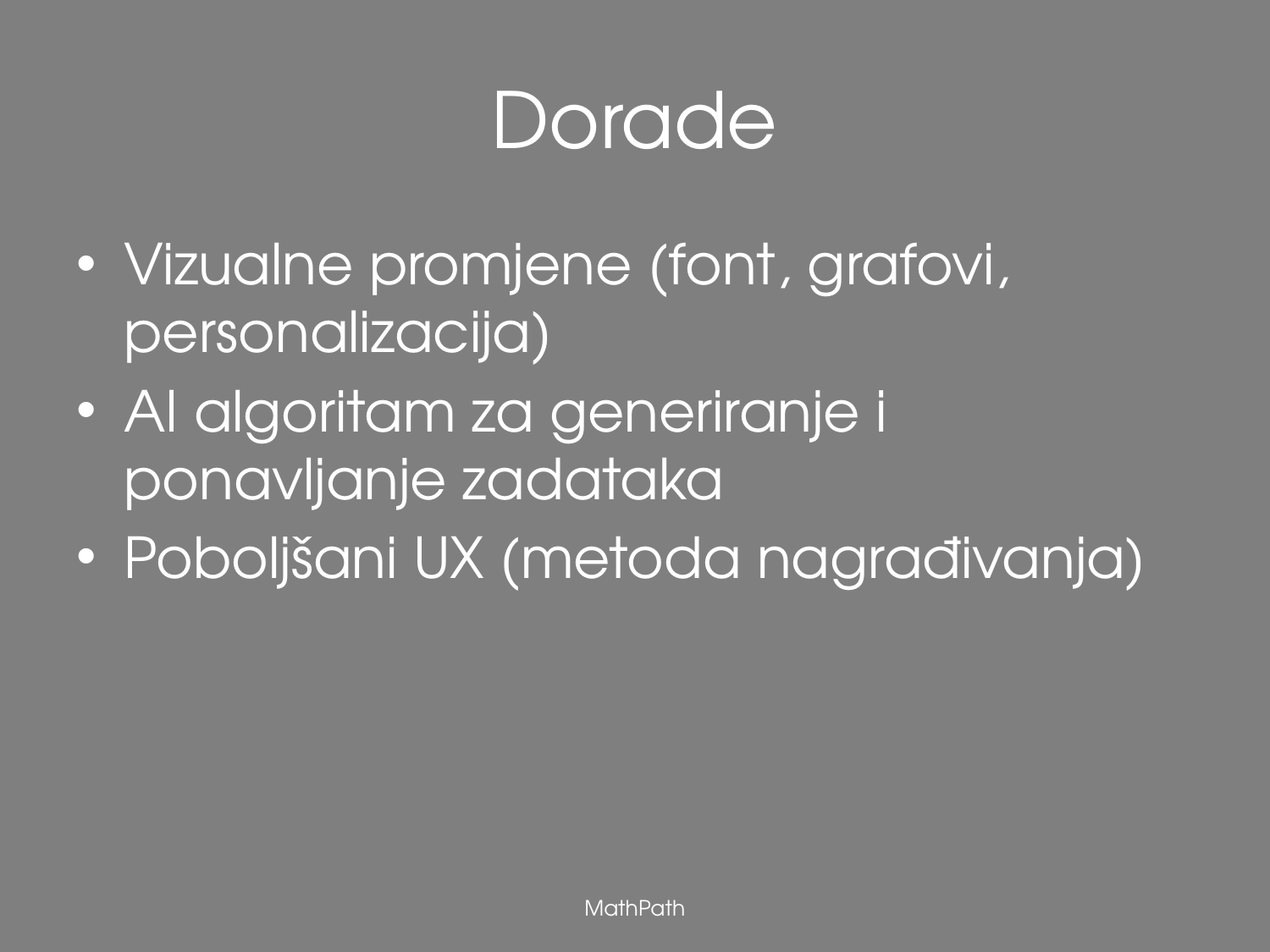

# Dorade
Vizualne promjene (font, grafovi, personalizacija)
AI algoritam za generiranje i ponavljanje zadataka
Poboljšani UX (metoda nagrađivanja)
MathPath